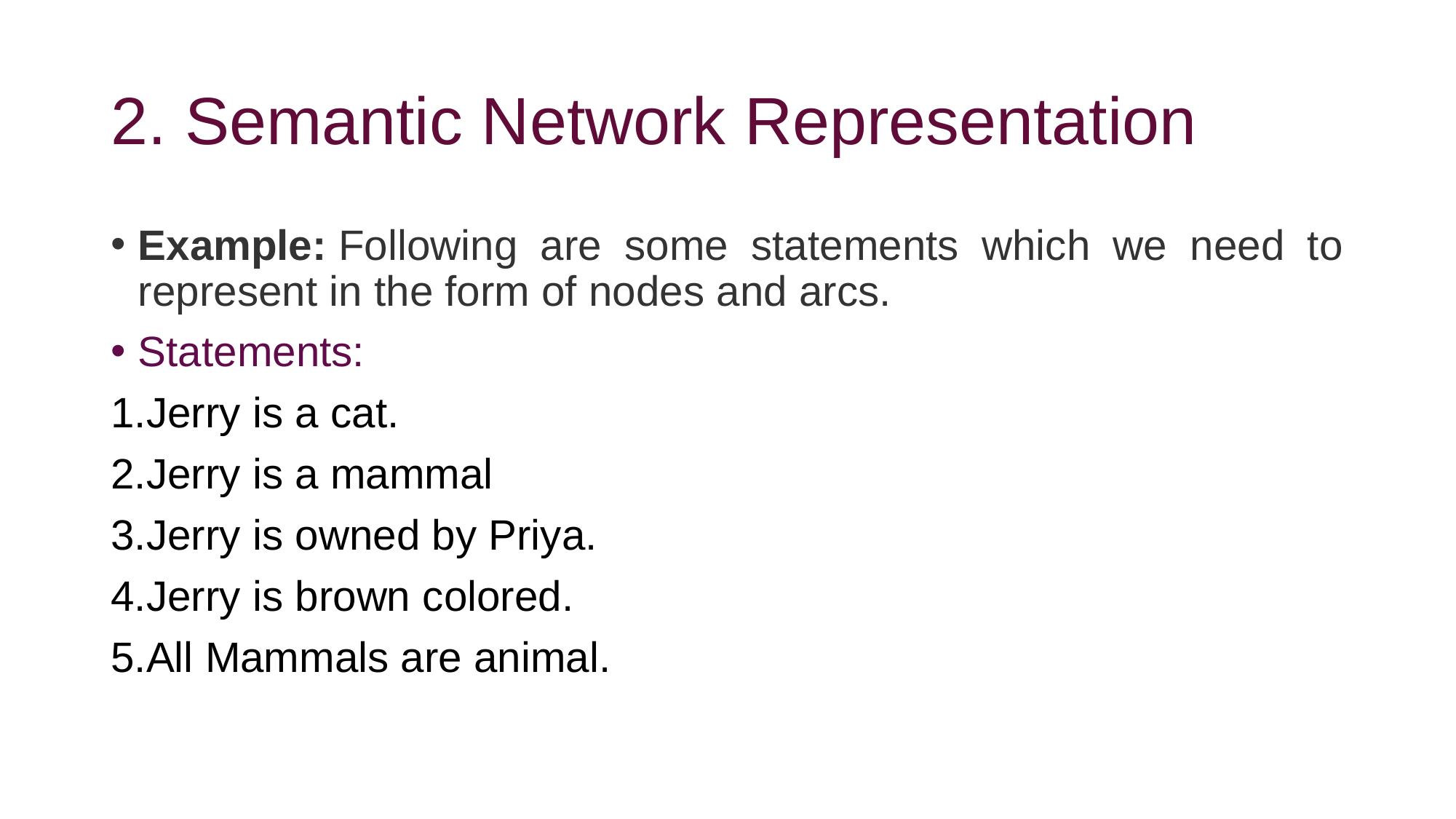

# 2. Semantic Network Representation
Example: Following are some statements which we need to represent in the form of nodes and arcs.
Statements:
Jerry is a cat.
Jerry is a mammal
Jerry is owned by Priya.
Jerry is brown colored.
All Mammals are animal.